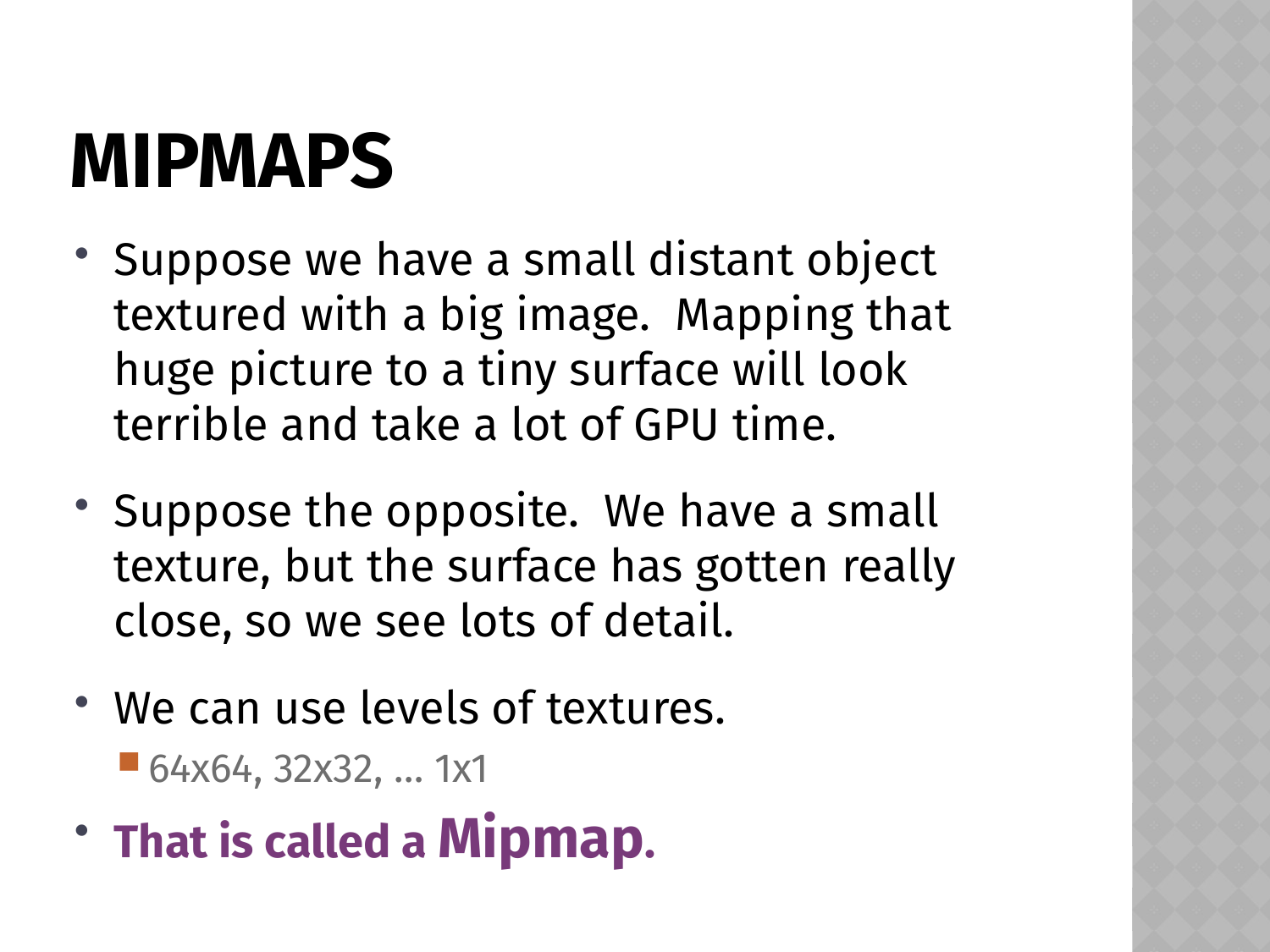

# MipMaps
Suppose we have a small distant object textured with a big image.  Mapping that huge picture to a tiny surface will look terrible and take a lot of GPU time.
Suppose the opposite.  We have a small texture, but the surface has gotten really close, so we see lots of detail.
We can use levels of textures.
64x64, 32x32, … 1x1
That is called a Mipmap.